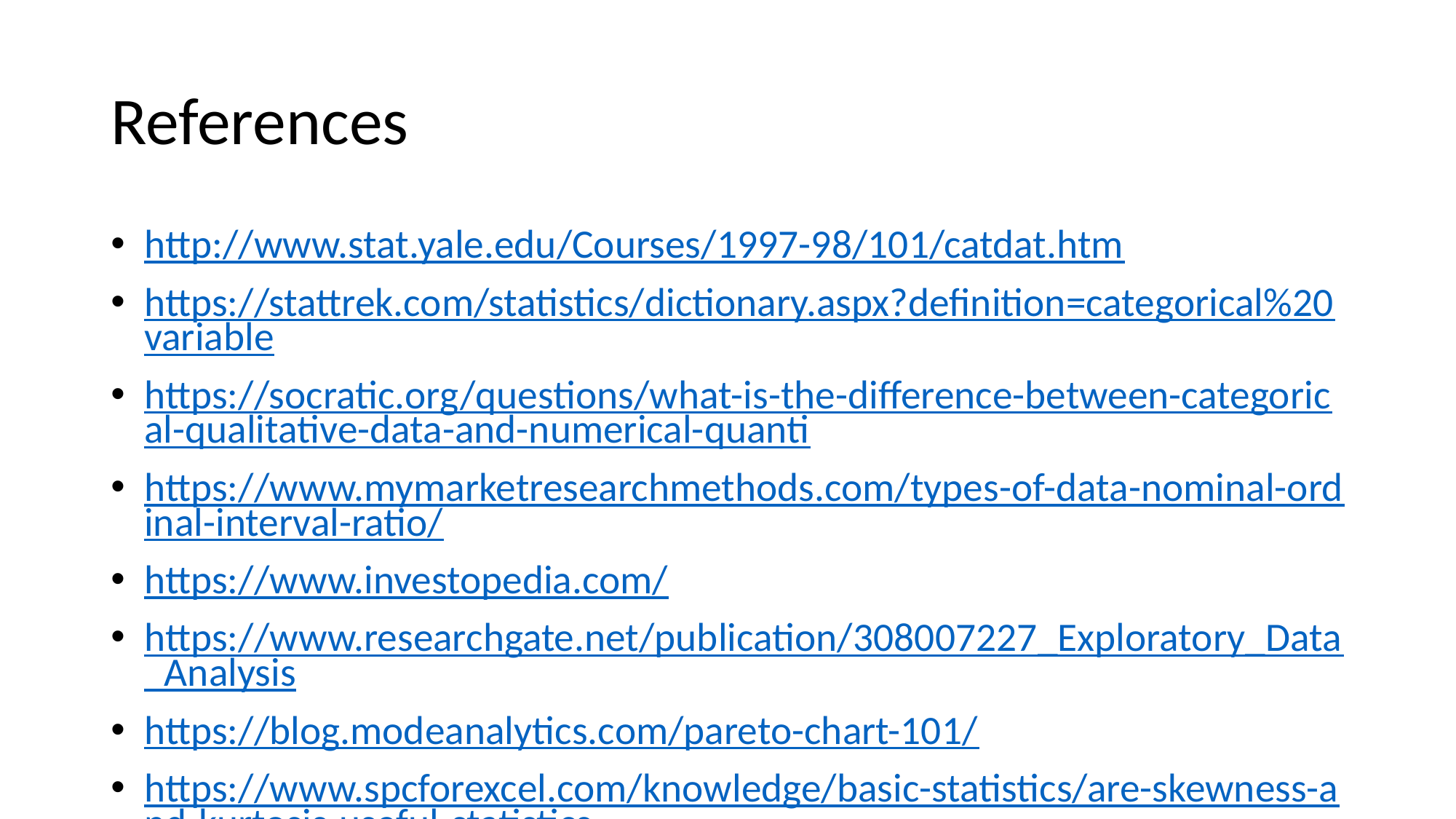

# References
http://www.stat.yale.edu/Courses/1997-98/101/catdat.htm
https://stattrek.com/statistics/dictionary.aspx?definition=categorical%20variable
https://socratic.org/questions/what-is-the-difference-between-categorical-qualitative-data-and-numerical-quanti
https://www.mymarketresearchmethods.com/types-of-data-nominal-ordinal-interval-ratio/
https://www.investopedia.com/
https://www.researchgate.net/publication/308007227_Exploratory_Data_Analysis
https://blog.modeanalytics.com/pareto-chart-101/
https://www.spcforexcel.com/knowledge/basic-statistics/are-skewness-and-kurtosis-useful-statistics
wikipedia